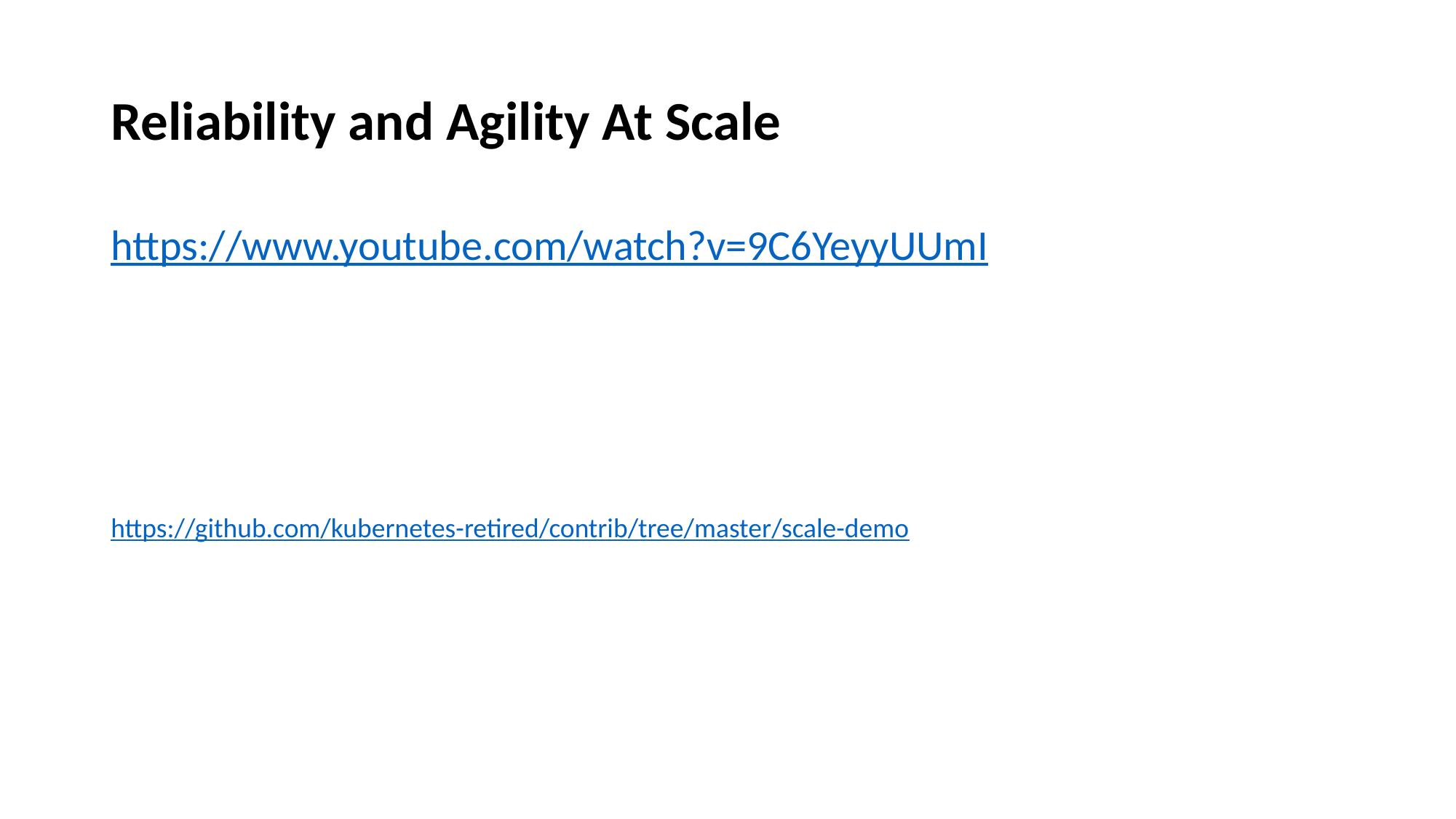

# Reliability and Agility At Scale
https://www.youtube.com/watch?v=9C6YeyyUUmI
https://github.com/kubernetes-retired/contrib/tree/master/scale-demo